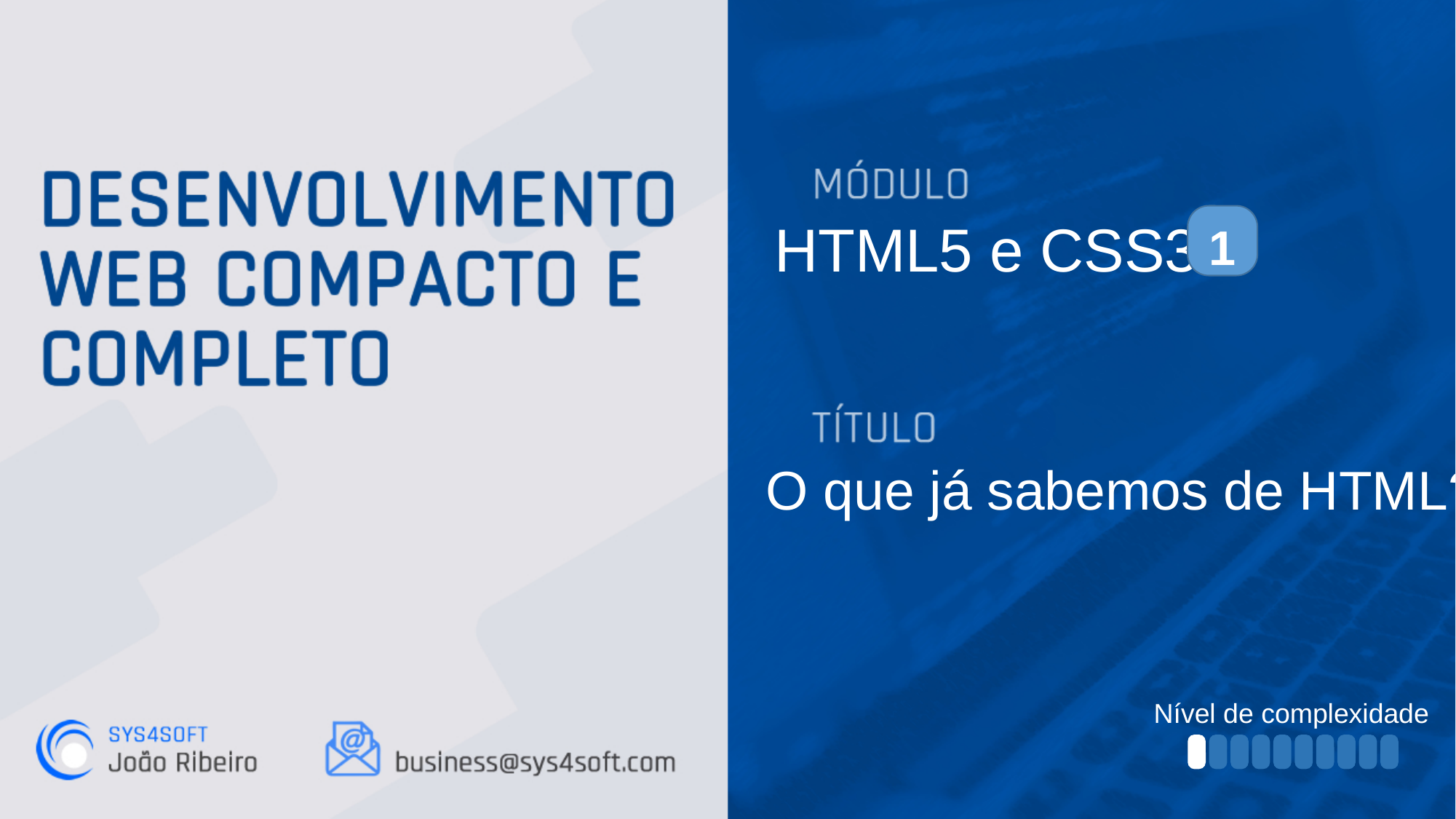

HTML5 e CSS3
1
O que já sabemos de HTML?
Nível de complexidade